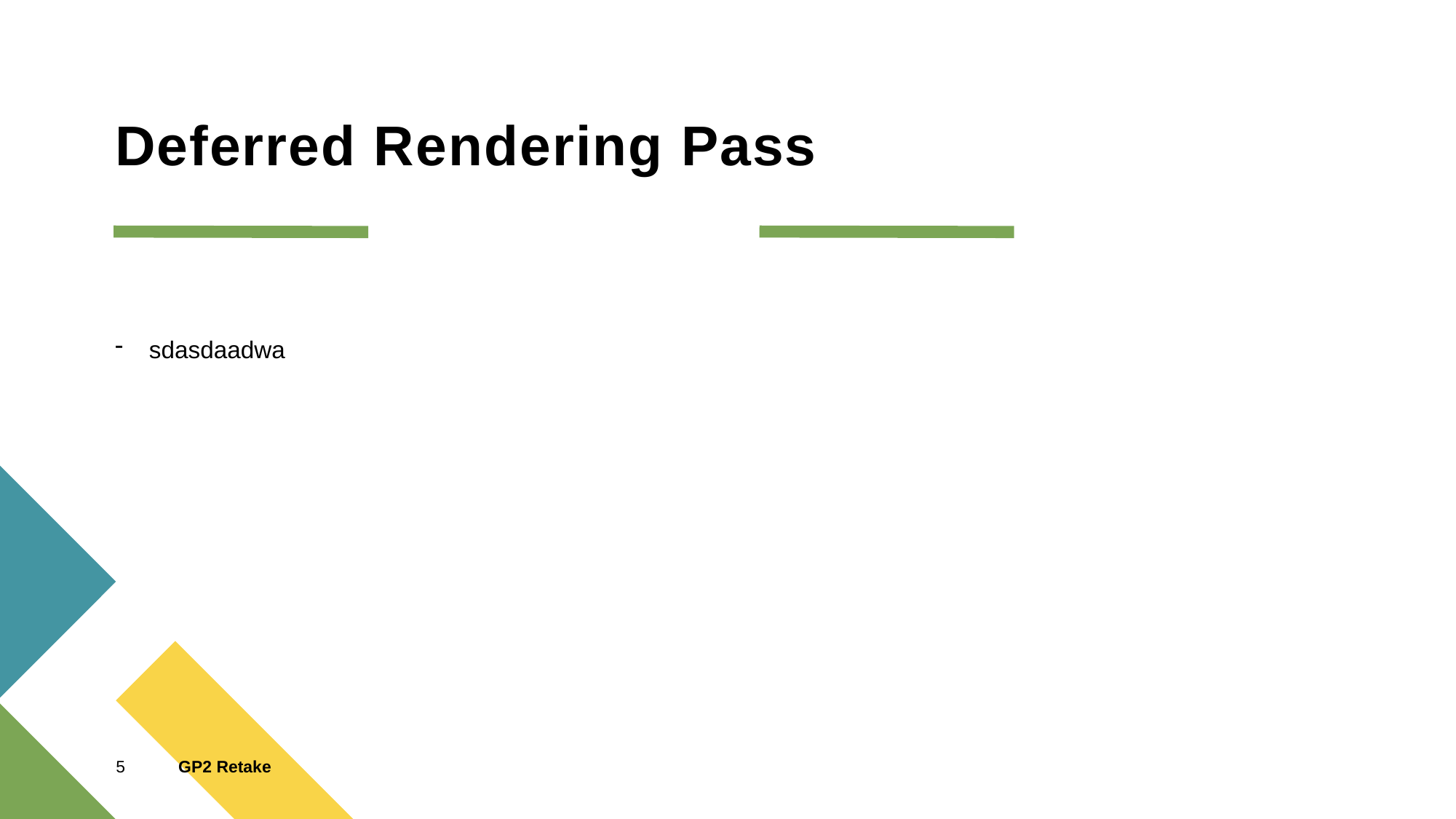

# Deferred Rendering Pass

sdasdaadwa

5
GP2 Retake